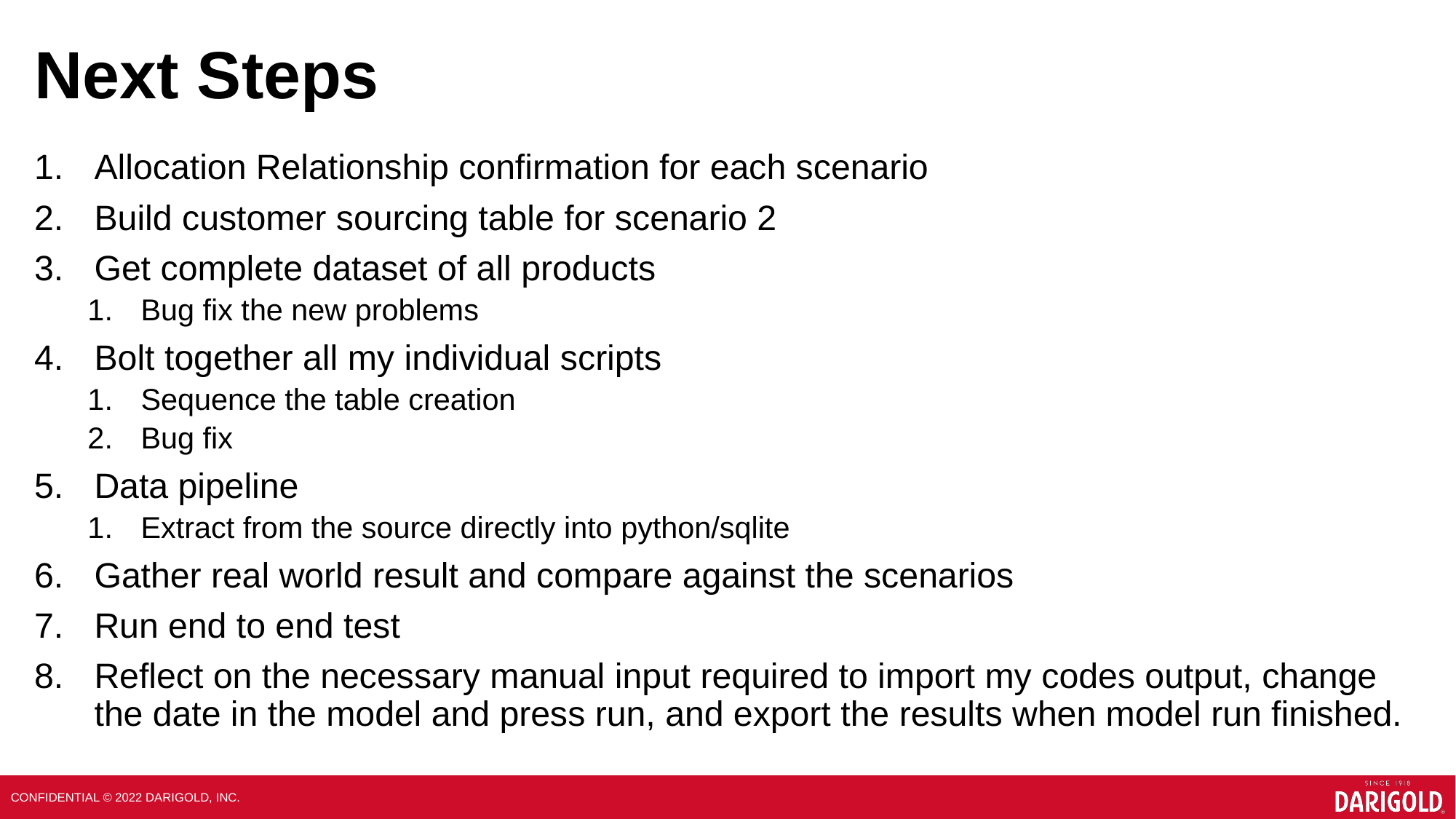

# Next Steps
Allocation Relationship confirmation for each scenario
Build customer sourcing table for scenario 2
Get complete dataset of all products
Bug fix the new problems
Bolt together all my individual scripts
Sequence the table creation
Bug fix
Data pipeline
Extract from the source directly into python/sqlite
Gather real world result and compare against the scenarios
Run end to end test
Reflect on the necessary manual input required to import my codes output, change the date in the model and press run, and export the results when model run finished.